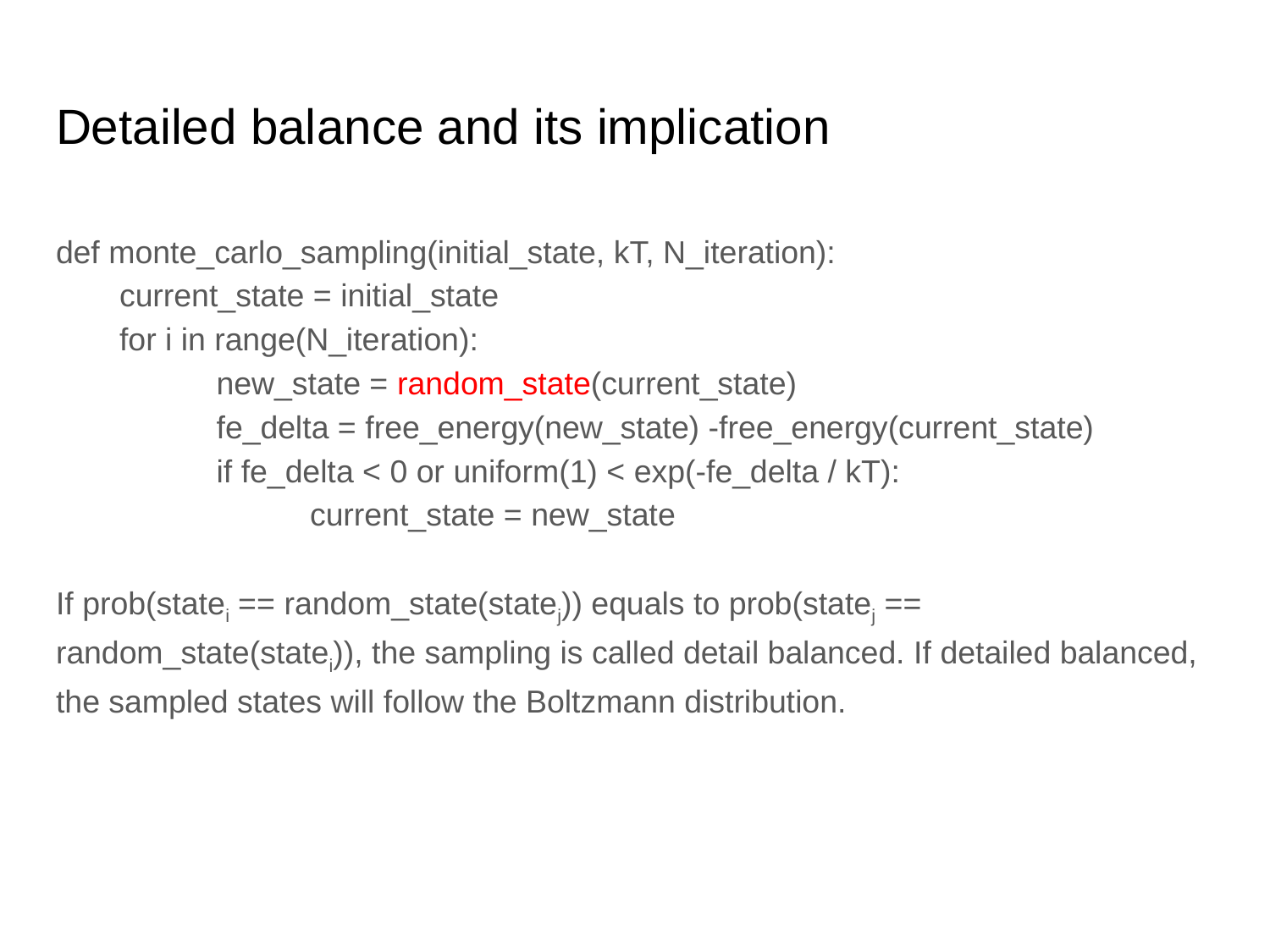

# Detailed balance and its implication
def monte_carlo_sampling(initial_state, kT, N_iteration):
current_state = initial_state
for i in range(N_iteration):
new_state = random_state(current_state)
fe_delta = free_energy(new_state) -free_energy(current_state)
if fe_delta < 0 or uniform(1) < exp(-fe_delta / kT):
	current_state = new_state

If prob(statei == random_state(statej)) equals to prob(statej == random_state(statei)), the sampling is called detail balanced. If detailed balanced, the sampled states will follow the Boltzmann distribution.